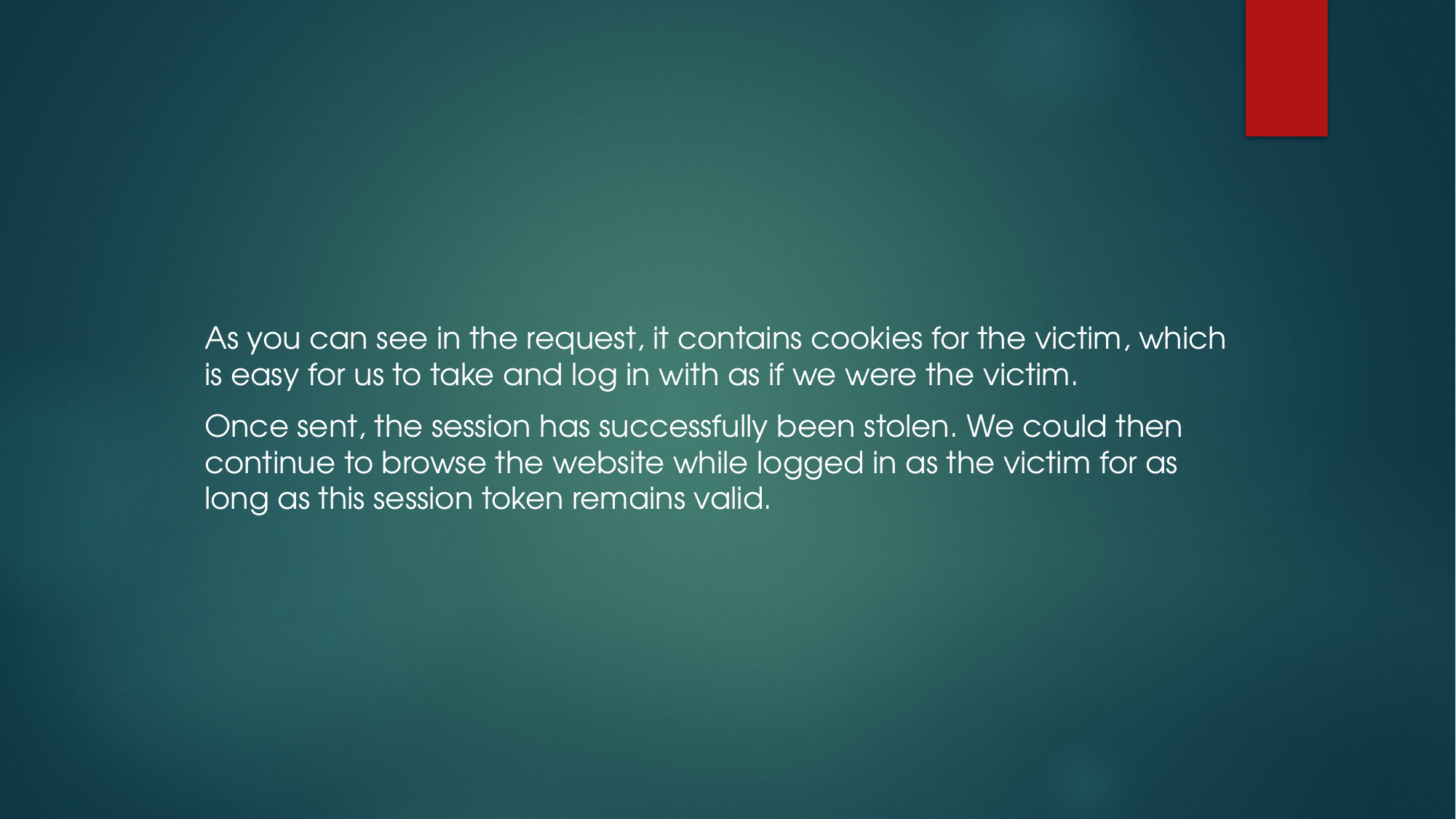

As you can see in the request, it contains cookies for the victim, which is easy for us to take and log in with as if we were the victim.
Once sent, the session has successfully been stolen. We could then continue to browse the website while logged in as the victim for as long as this session token remains valid.